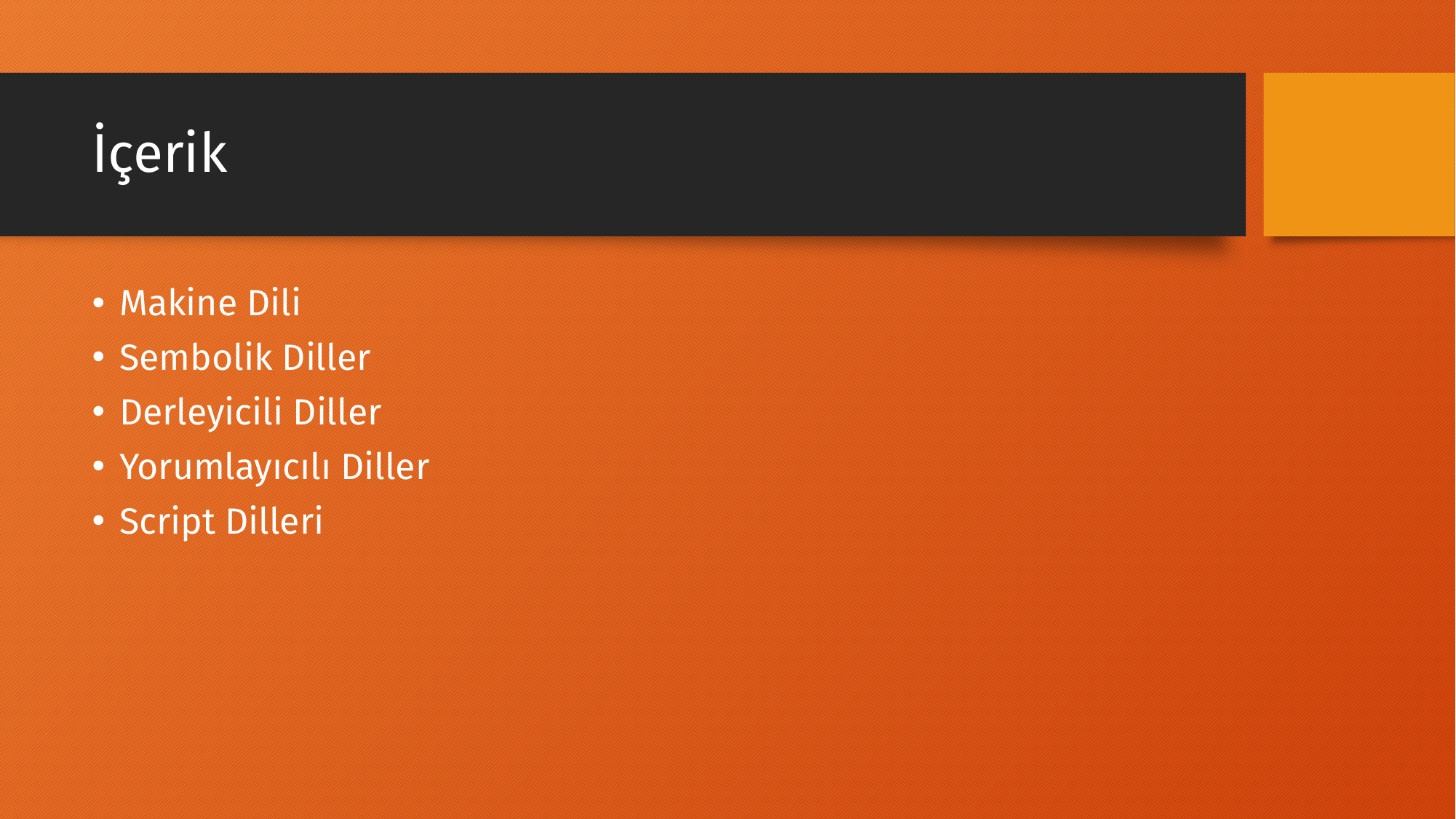

# İçerik
Makine Dili
Sembolik Diller
Derleyicili Diller
Yorumlayıcılı Diller
Script Dilleri